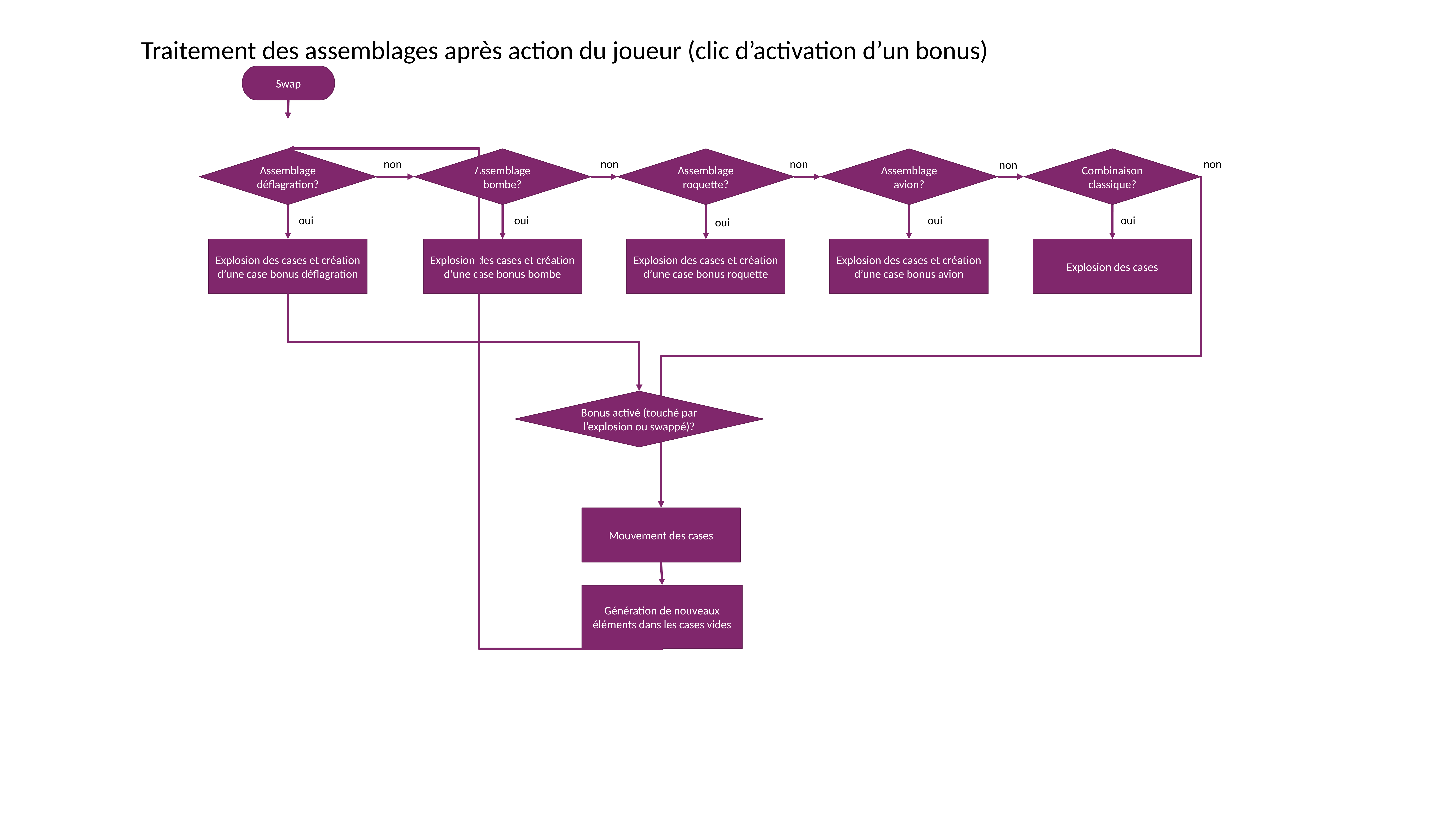

Traitement des assemblages après action du joueur (clic d’activation d’un bonus)
Swap
Assemblage roquette?
Assemblage avion?
Combinaison classique?
Assemblage déflagration?
Assemblage bombe?
non
non
non
non
non
oui
oui
oui
oui
oui
Explosion des cases et création d’une case bonus roquette
Explosion des cases et création d’une case bonus avion
Explosion des cases
Explosion des cases et création d’une case bonus déflagration
Explosion des cases et création d’une case bonus bombe
Bonus activé (touché par l’explosion ou swappé)?
Mouvement des cases
Génération de nouveaux éléments dans les cases vides